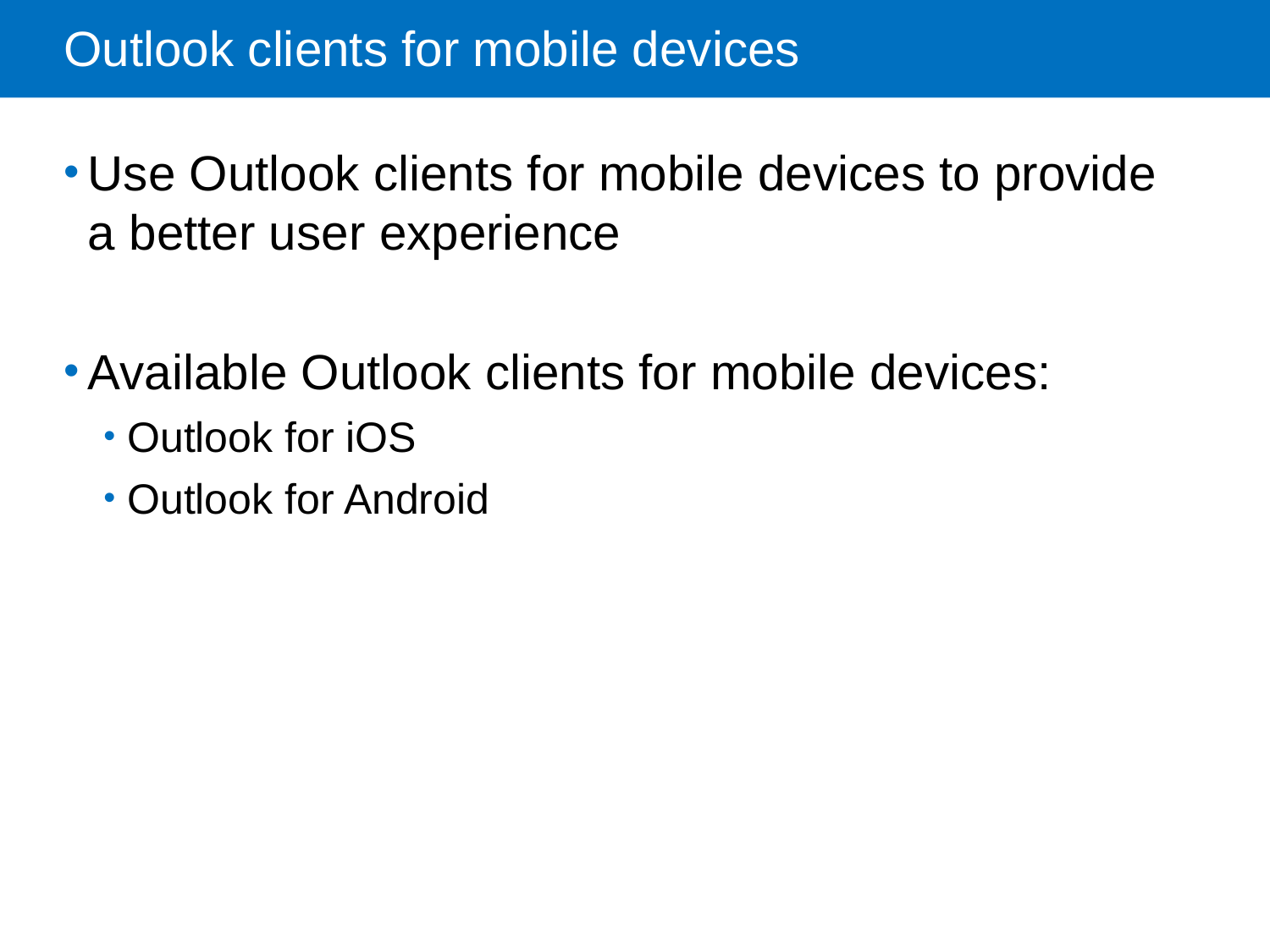

# Outlook clients for mobile devices
Use Outlook clients for mobile devices to provide a better user experience

Available Outlook clients for mobile devices:
Outlook for iOS
Outlook for Android